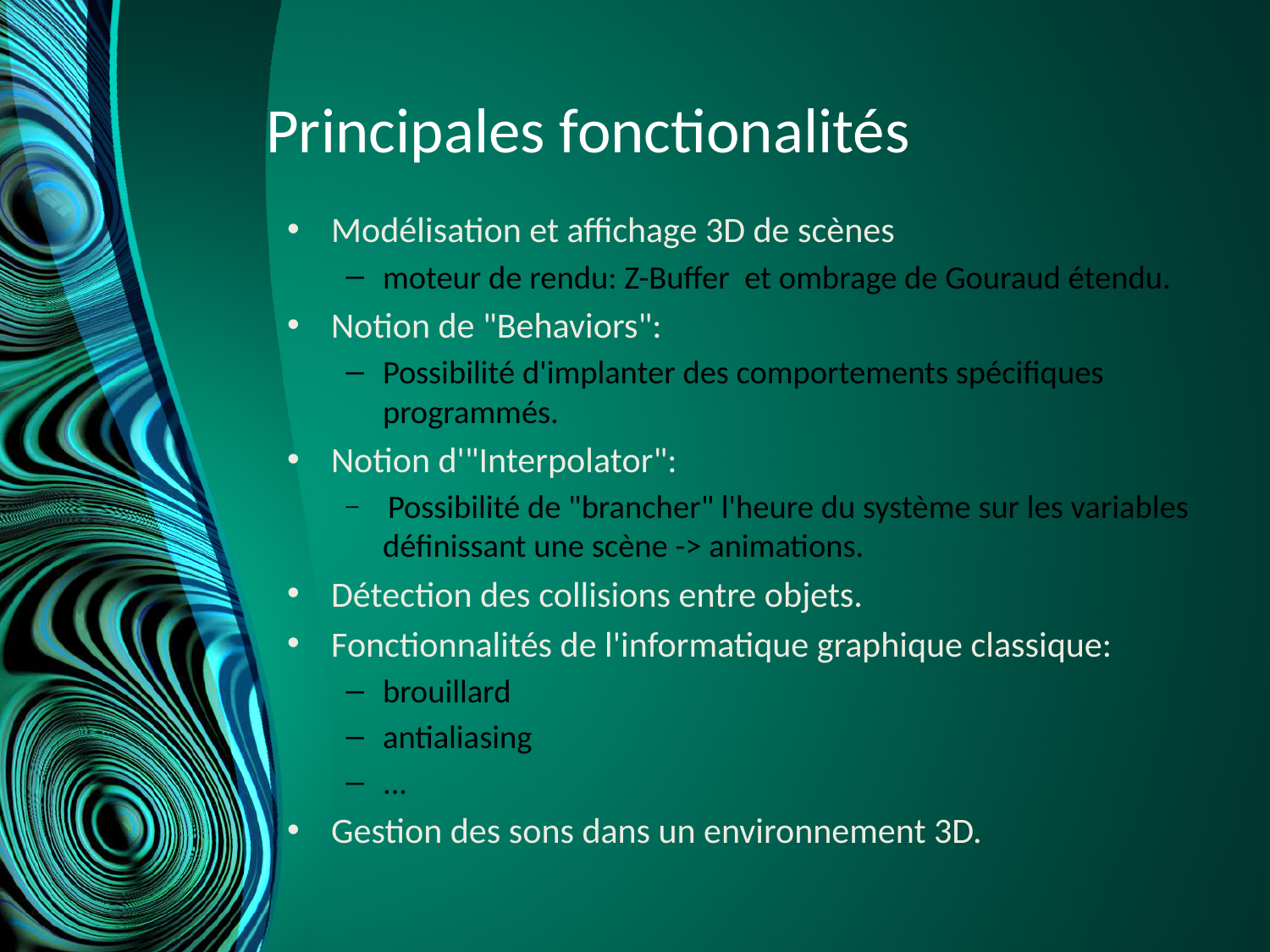

# Principales fonctionalités
Modélisation et affichage 3D de scènes
moteur de rendu: Z-Buffer  et ombrage de Gouraud étendu.
Notion de "Behaviors":
Possibilité d'implanter des comportements spécifiques programmés.
Notion d'"Interpolator":
 Possibilité de "brancher" l'heure du système sur les variables définissant une scène -> animations.
Détection des collisions entre objets.
Fonctionnalités de l'informatique graphique classique:
brouillard
antialiasing
...
Gestion des sons dans un environnement 3D.